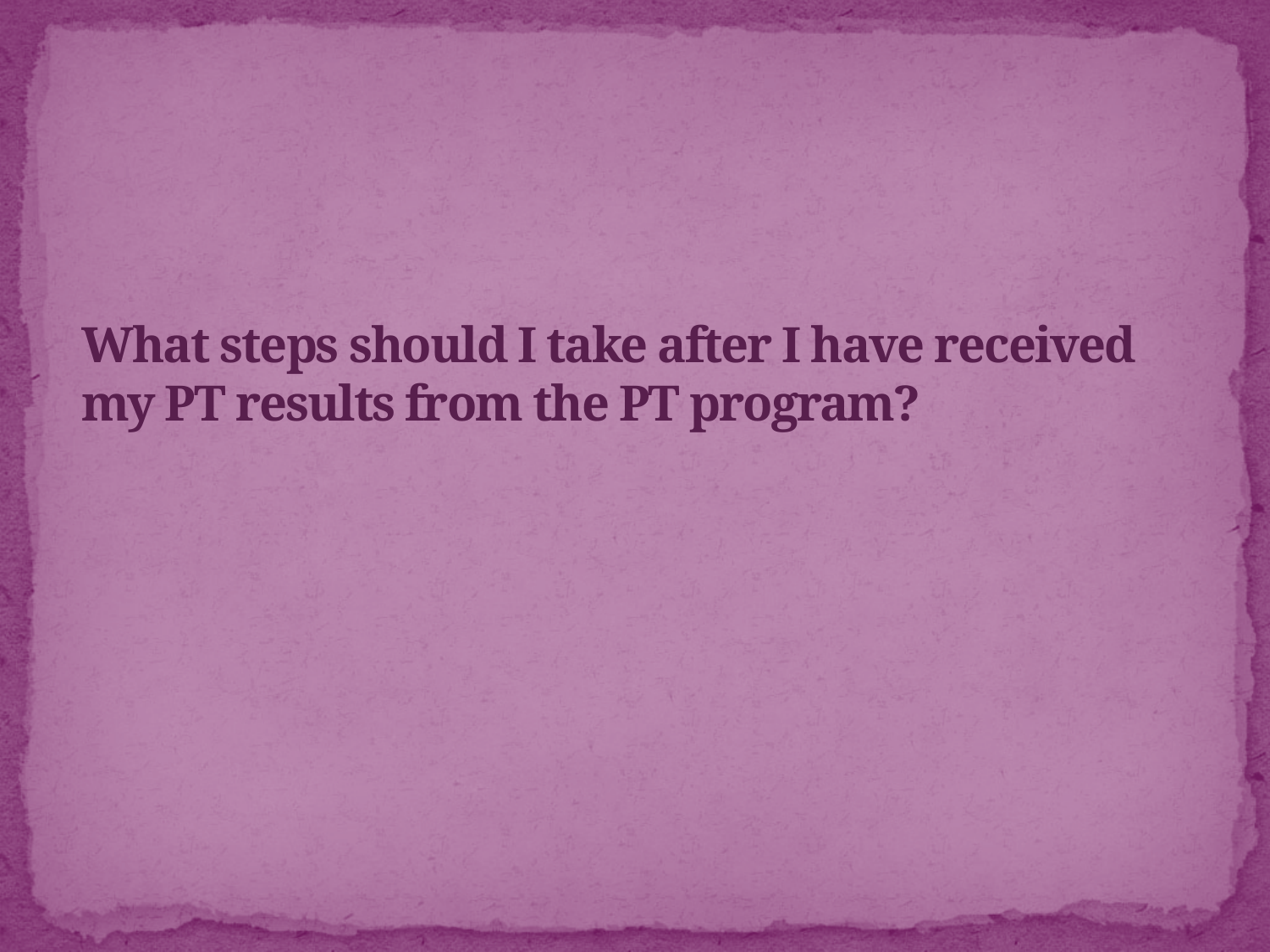

# What steps should I take after I have received my PT results from the PT program?